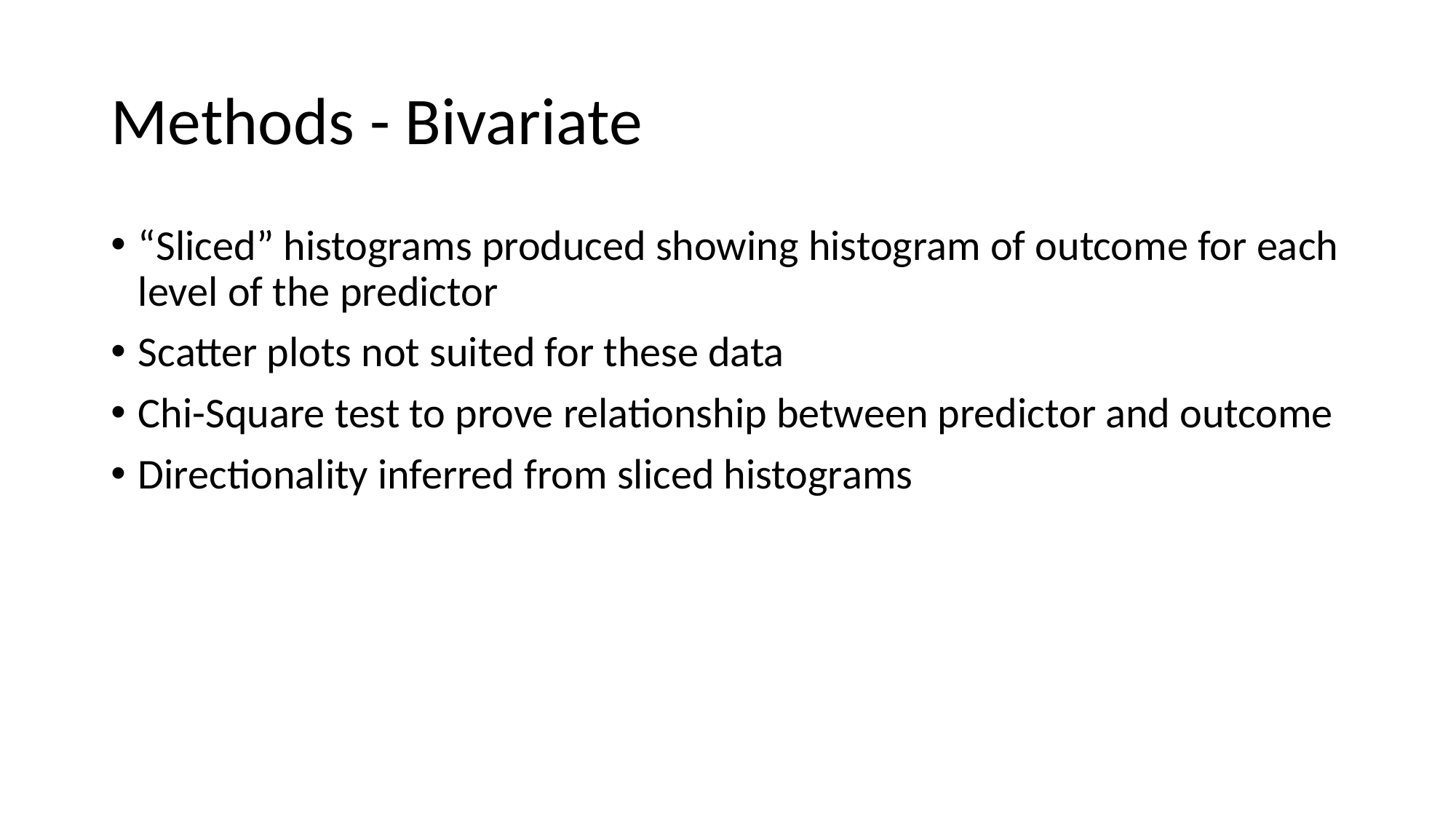

# Methods - Bivariate
“Sliced” histograms produced showing histogram of outcome for each level of the predictor
Scatter plots not suited for these data
Chi-Square test to prove relationship between predictor and outcome
Directionality inferred from sliced histograms